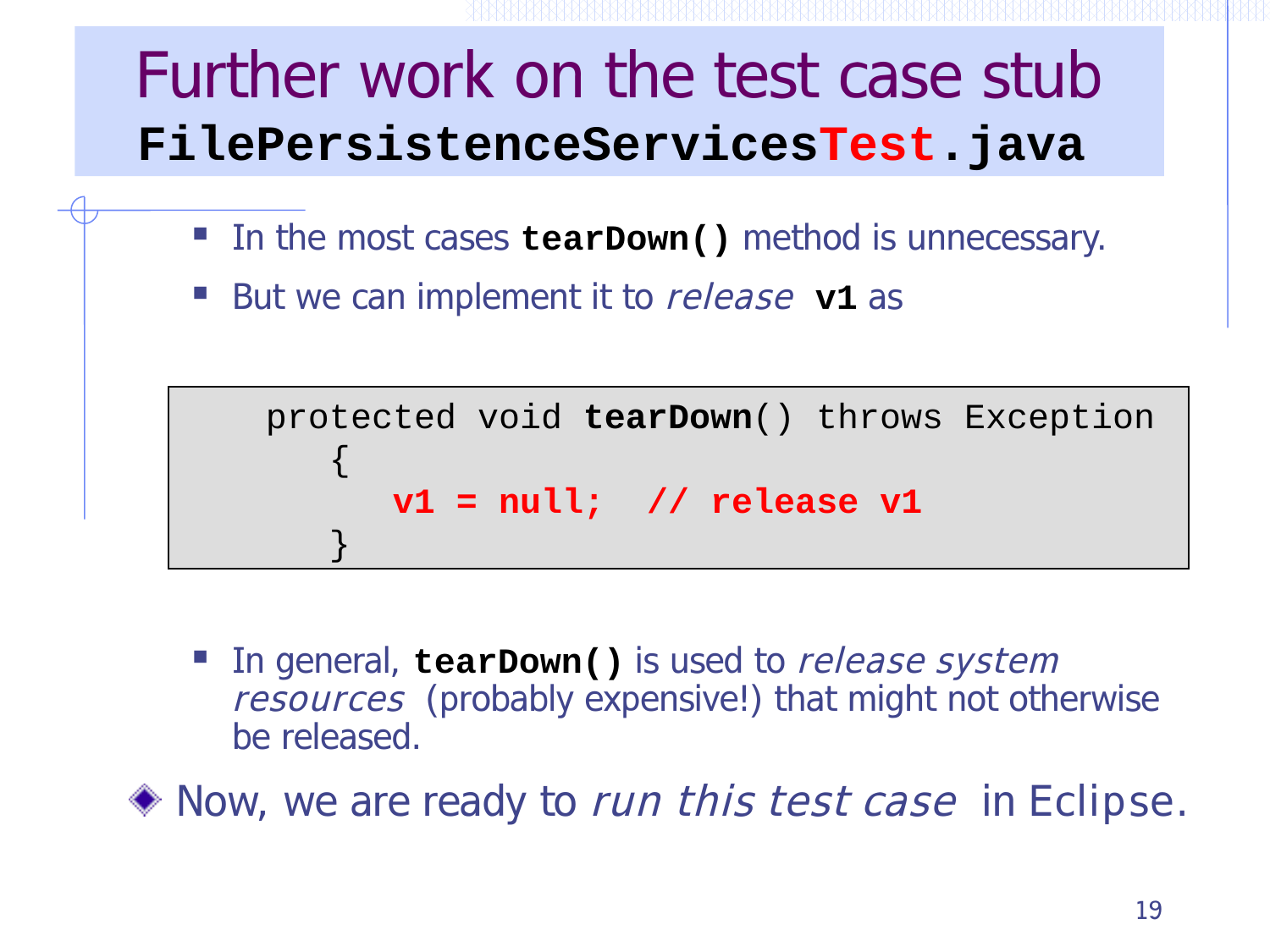

Further work on the test case stub
FilePersistenceServicesTest.java
In the most cases tearDown() method is unnecessary.
But we can implement it to release  v1 as

In general, tearDown() is used to release system resources  (probably expensive!) that might not otherwise be released.
Now, we are ready to run this test case  in Eclipse.
 protected void tearDown() throws Exception
    {
       v1 = null;  // release v1
    }
19